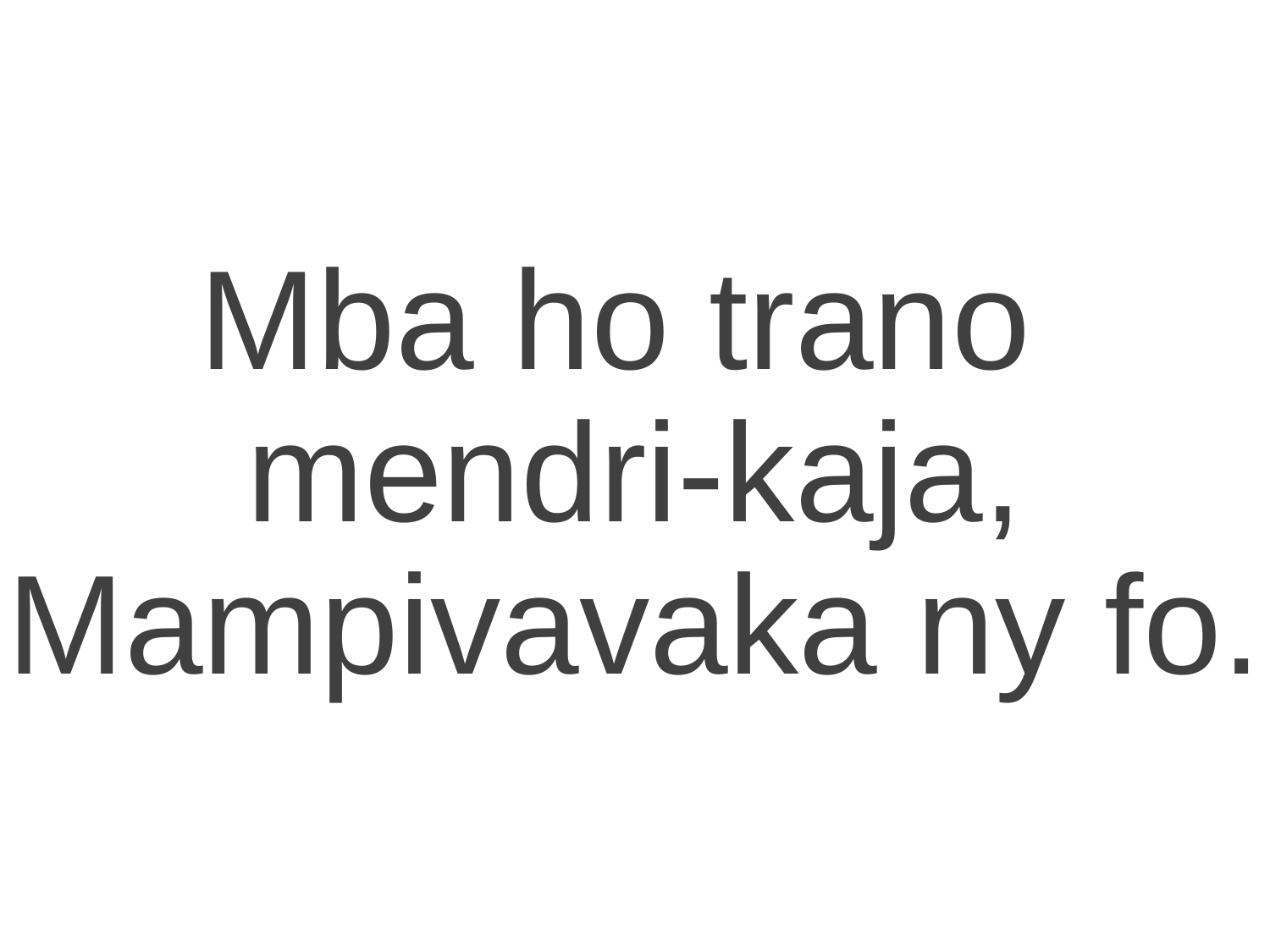

Mba ho trano
mendri-kaja,
Mampivavaka ny fo.